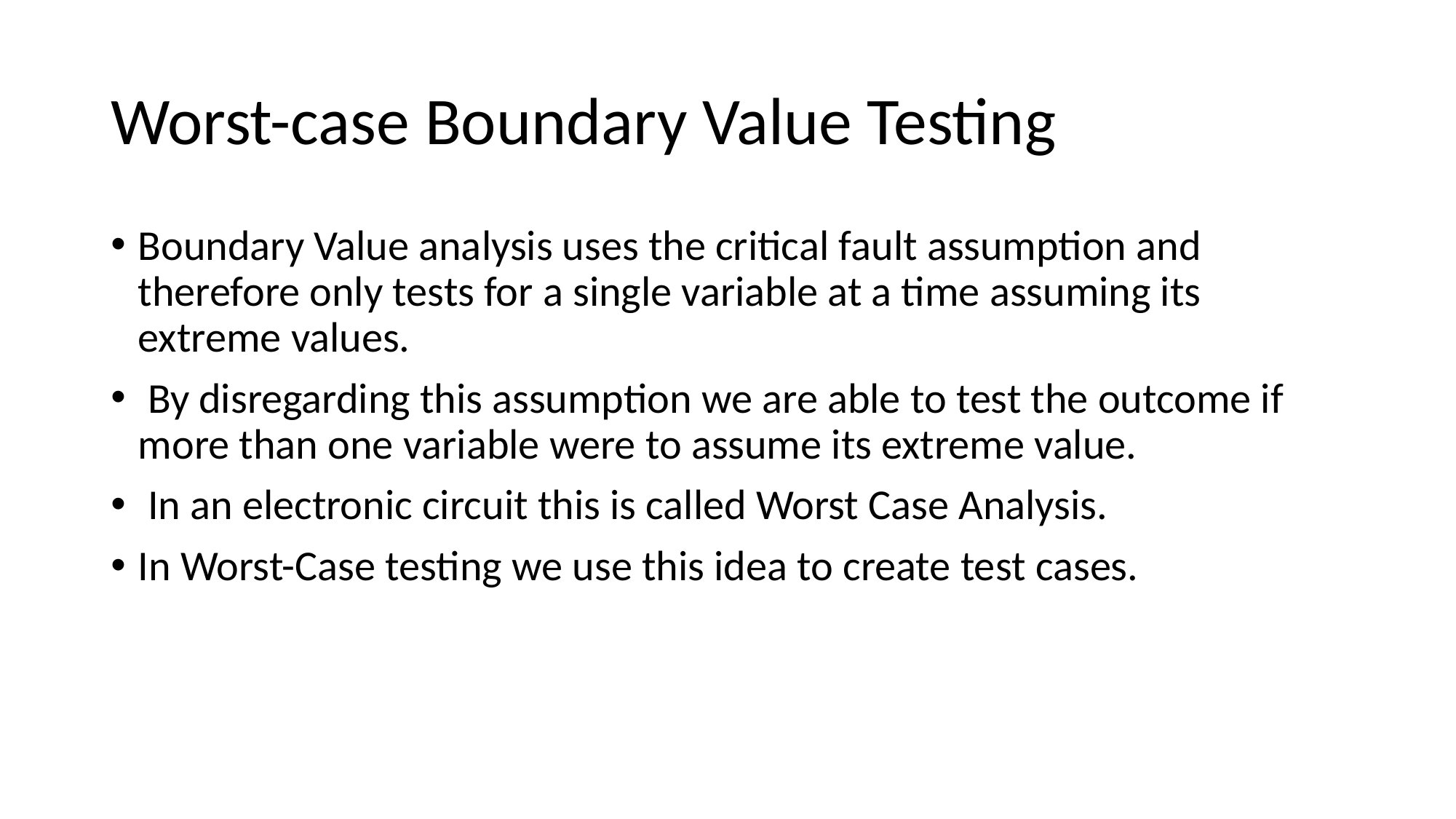

# Worst-case Boundary Value Testing
Boundary Value analysis uses the critical fault assumption and therefore only tests for a single variable at a time assuming its extreme values.
 By disregarding this assumption we are able to test the outcome if more than one variable were to assume its extreme value.
 In an electronic circuit this is called Worst Case Analysis.
In Worst-Case testing we use this idea to create test cases.